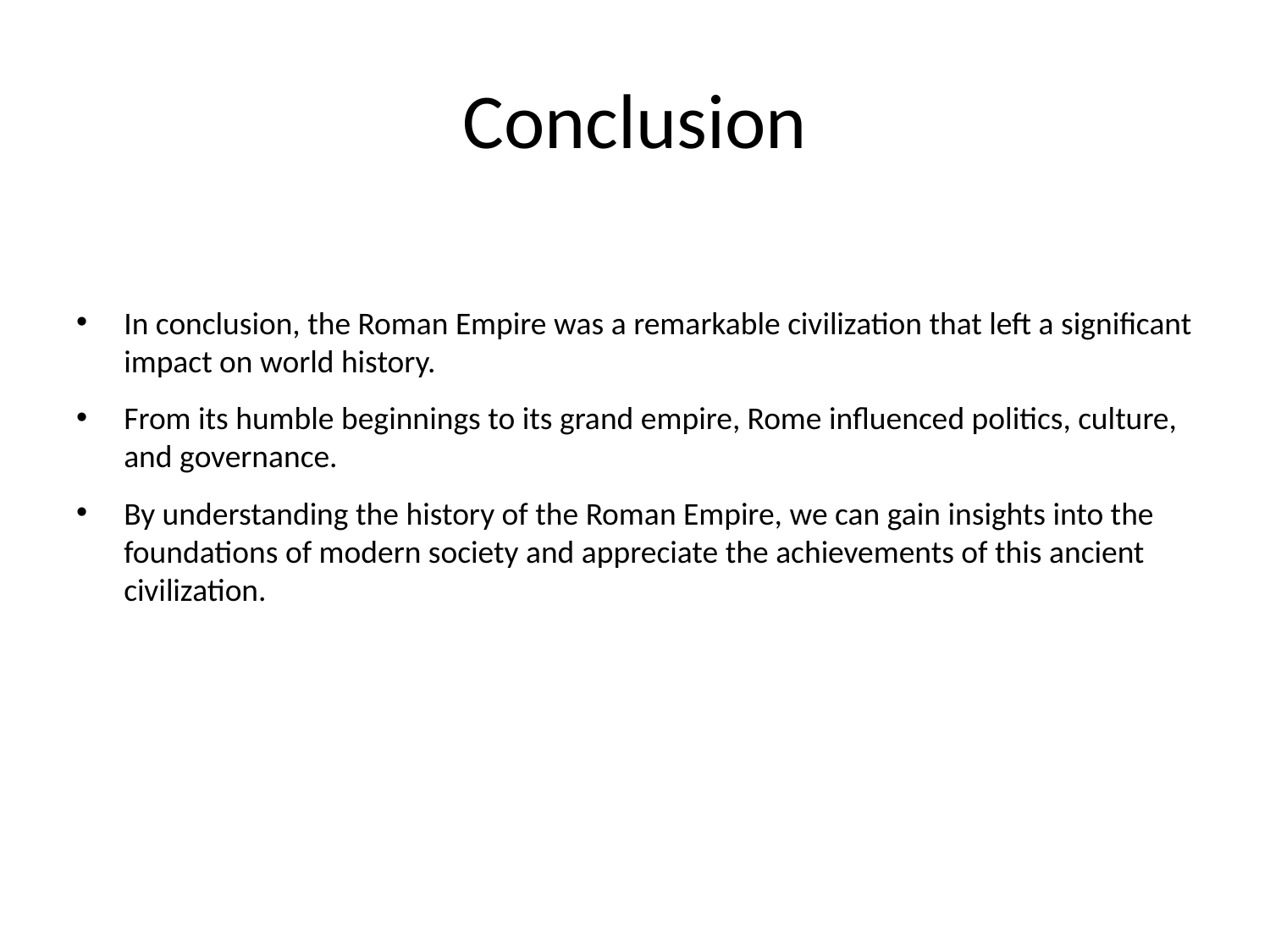

# Conclusion

In conclusion, the Roman Empire was a remarkable civilization that left a significant impact on world history.
From its humble beginnings to its grand empire, Rome influenced politics, culture, and governance.
By understanding the history of the Roman Empire, we can gain insights into the foundations of modern society and appreciate the achievements of this ancient civilization.